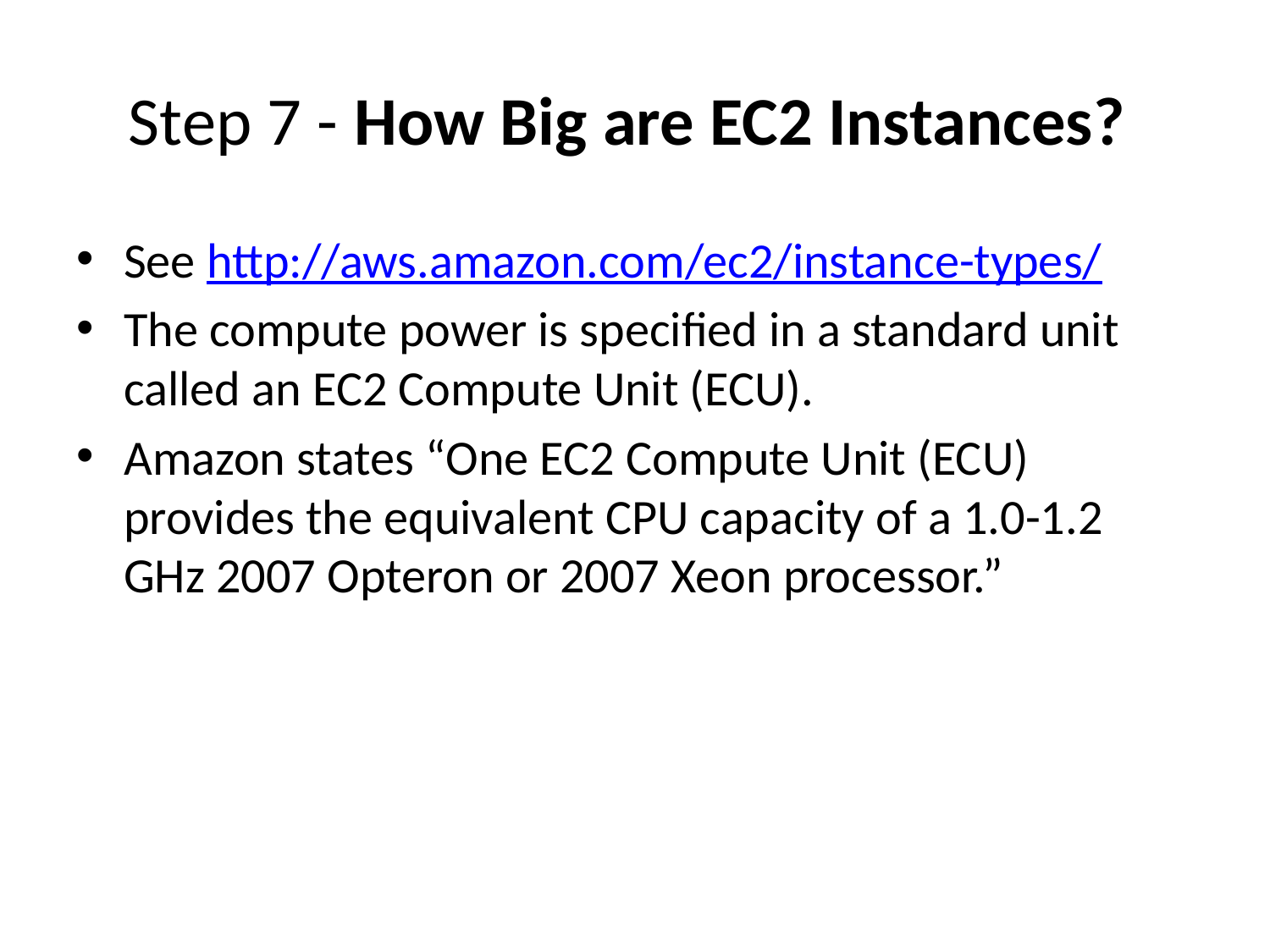

# Step 7 - How Big are EC2 Instances?
See http://aws.amazon.com/ec2/instance-types/
The compute power is specified in a standard unit called an EC2 Compute Unit (ECU).
Amazon states “One EC2 Compute Unit (ECU) provides the equivalent CPU capacity of a 1.0-1.2 GHz 2007 Opteron or 2007 Xeon processor.”